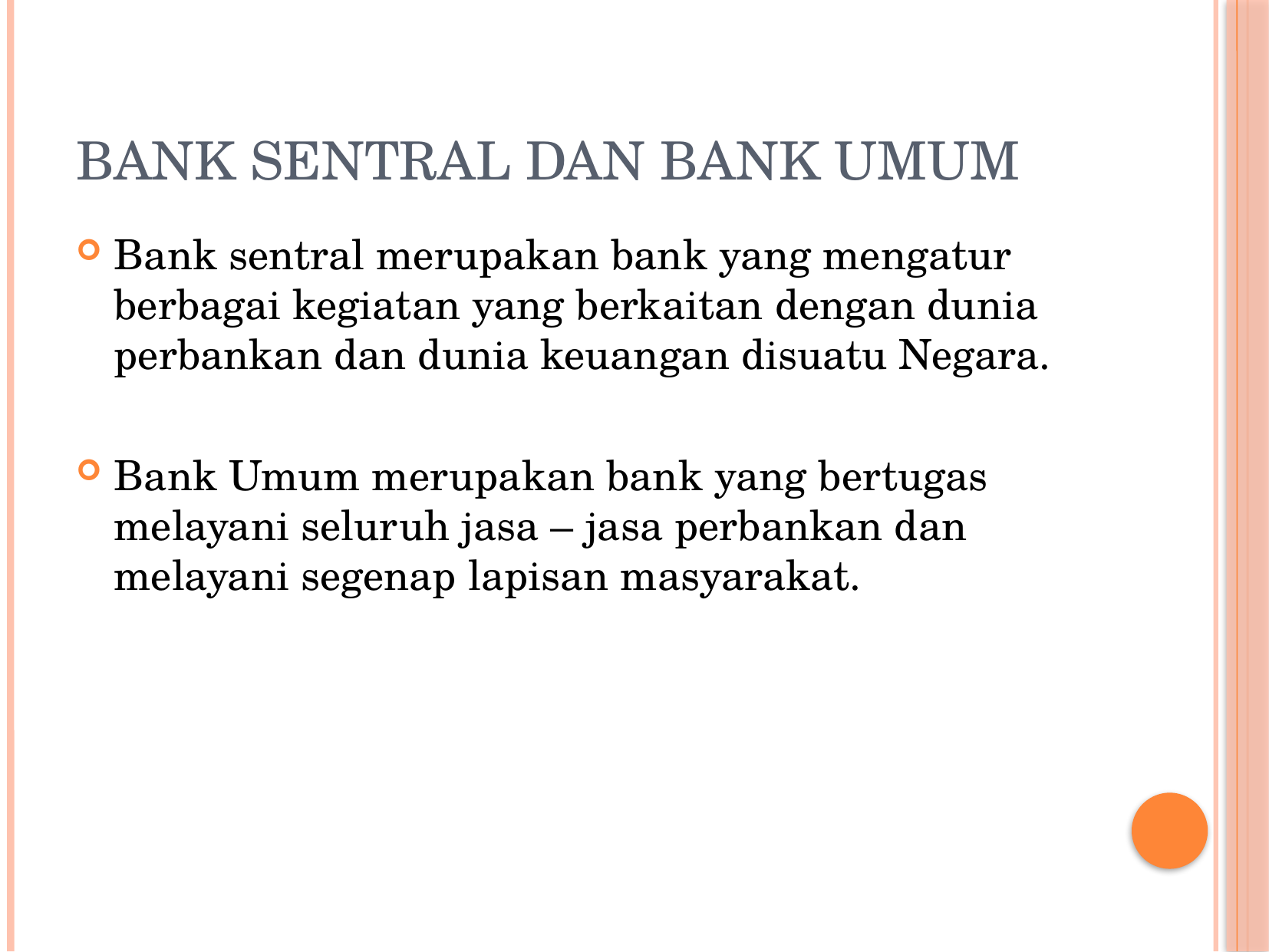

# Bank Sentral Dan Bank Umum
Bank sentral merupakan bank yang mengatur berbagai kegiatan yang berkaitan dengan dunia perbankan dan dunia keuangan disuatu Negara.

Bank Umum merupakan bank yang bertugas melayani seluruh jasa – jasa perbankan dan melayani segenap lapisan masyarakat.